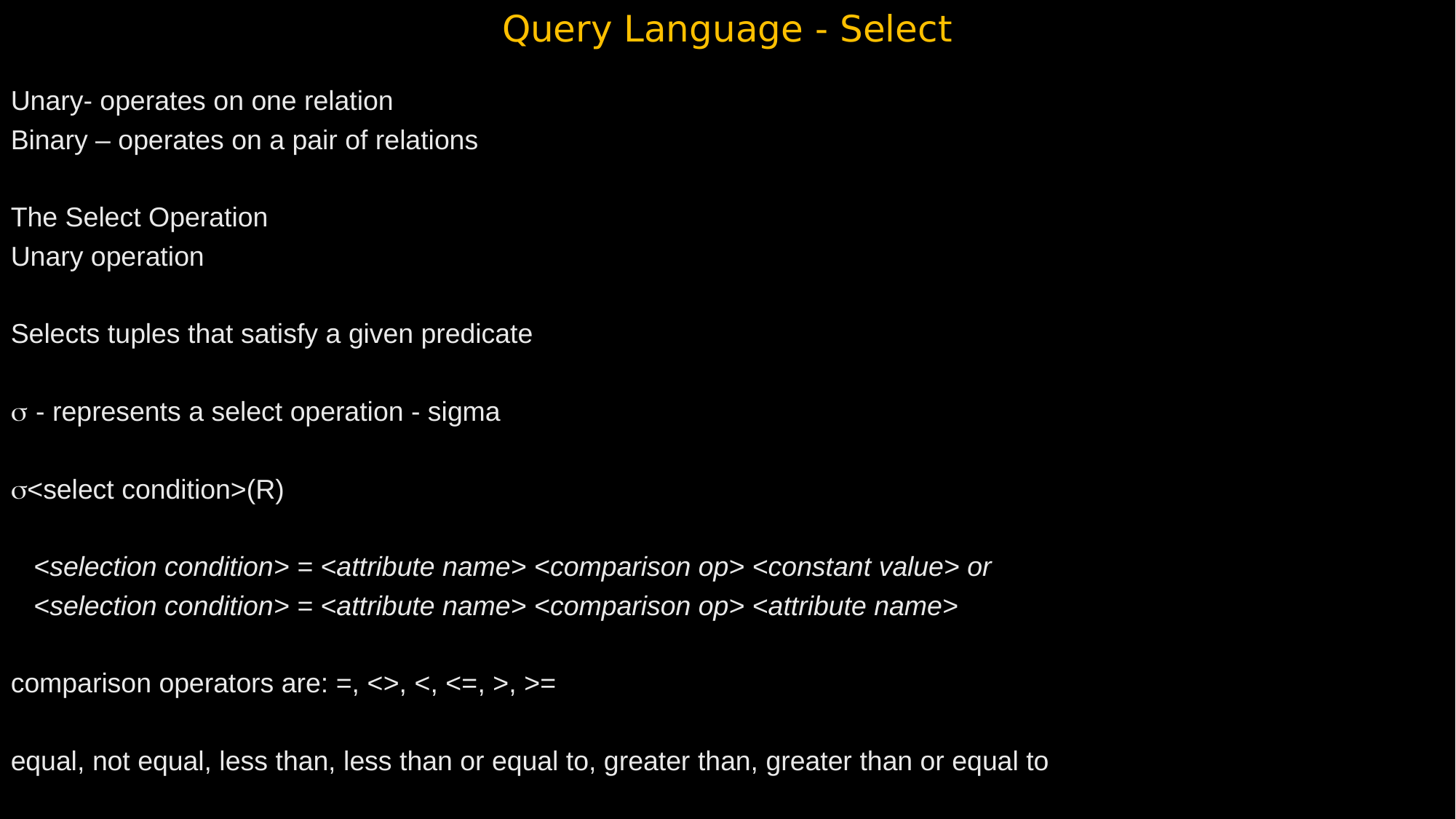

Query Language - Select
Unary- operates on one relation
Binary – operates on a pair of relations

The Select Operation
Unary operation

Selects tuples that satisfy a given predicate

σ - represents a select operation - sigma

σ<select condition>(R)‏

   <selection condition> = <attribute name> <comparison op> <constant value> or
   <selection condition> = <attribute name> <comparison op> <attribute name>

comparison operators are: =, <>, <, <=, >, >=

equal, not equal, less than, less than or equal to, greater than, greater than or equal to